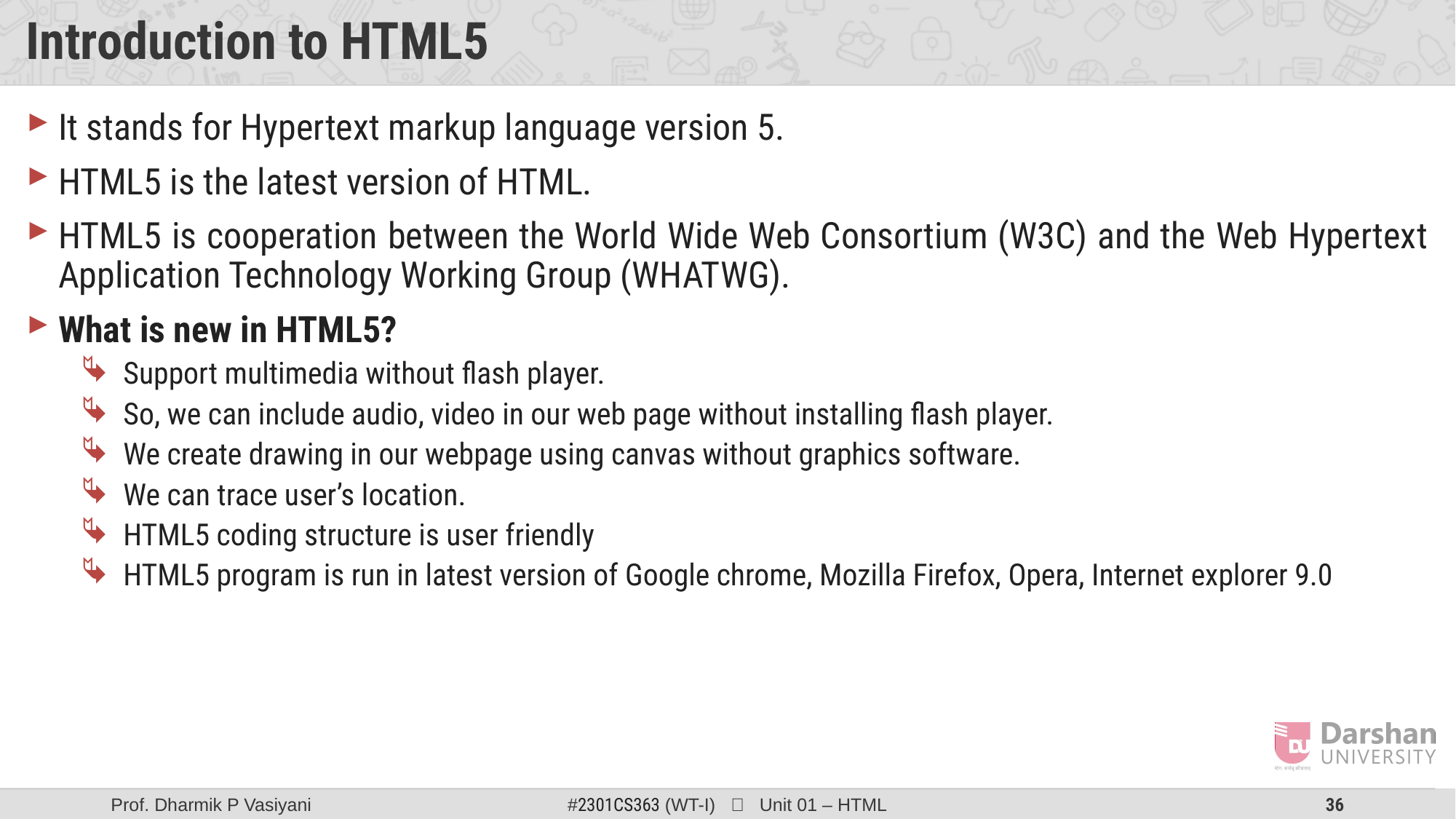

# Introduction to HTML5
It stands for Hypertext markup language version 5.
HTML5 is the latest version of HTML.
HTML5 is cooperation between the World Wide Web Consortium (W3C) and the Web Hypertext Application Technology Working Group (WHATWG).
What is new in HTML5?
Support multimedia without flash player.
So, we can include audio, video in our web page without installing flash player.
We create drawing in our webpage using canvas without graphics software.
We can trace user’s location.
HTML5 coding structure is user friendly
HTML5 program is run in latest version of Google chrome, Mozilla Firefox, Opera, Internet explorer 9.0